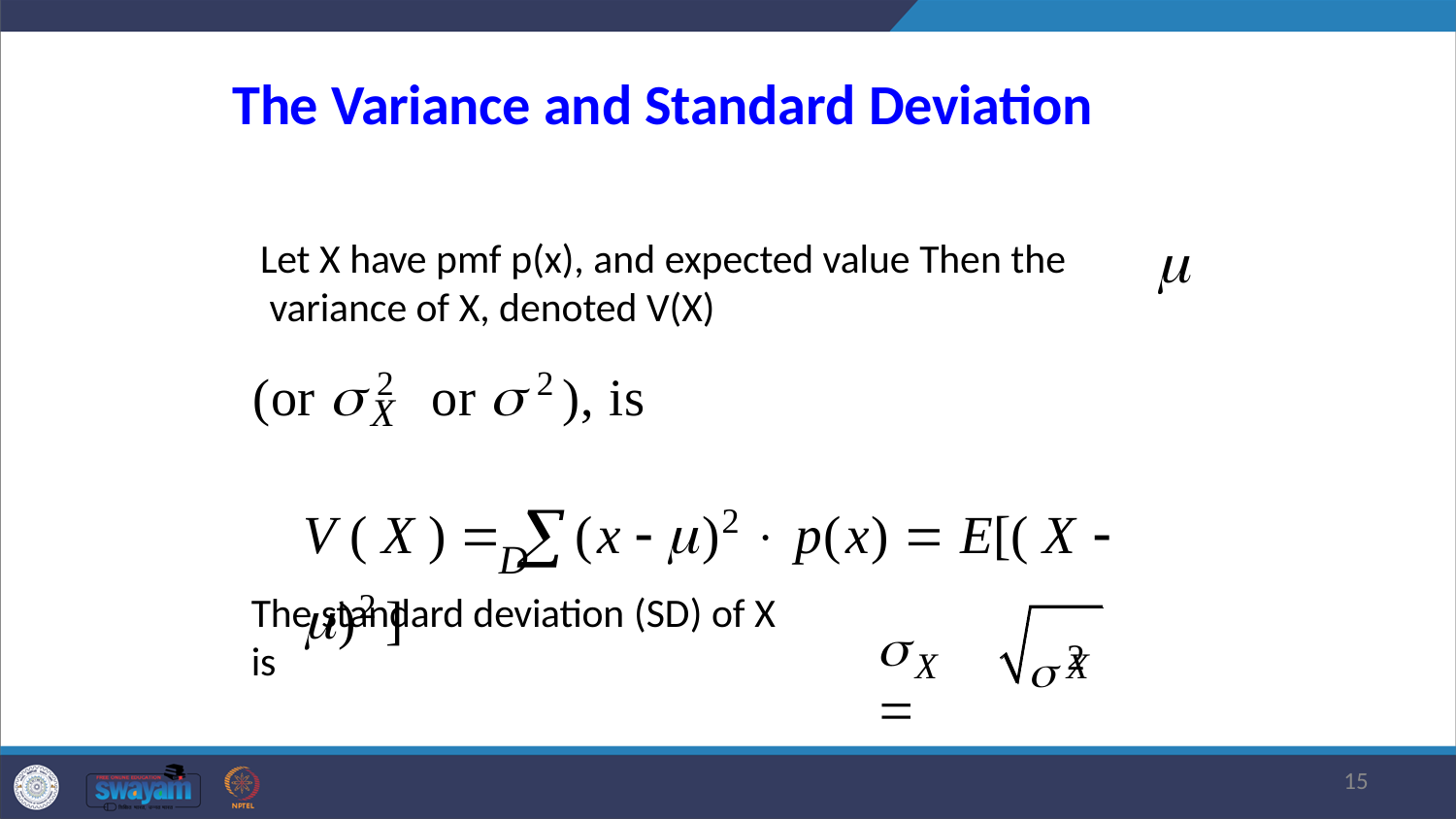

The Variance and Standard Deviation
μ
Let X have pmf p(x), and expected value Then the  variance of X, denoted V(X)
(or σ 2	or σ 2 ),	is
X
V ( X ) = ∑(x − μ)2 ⋅ p(x) = E[( X − μ)2 ]
D
The standard deviation (SD) of X is
σ 2

σ	=
X
X
15